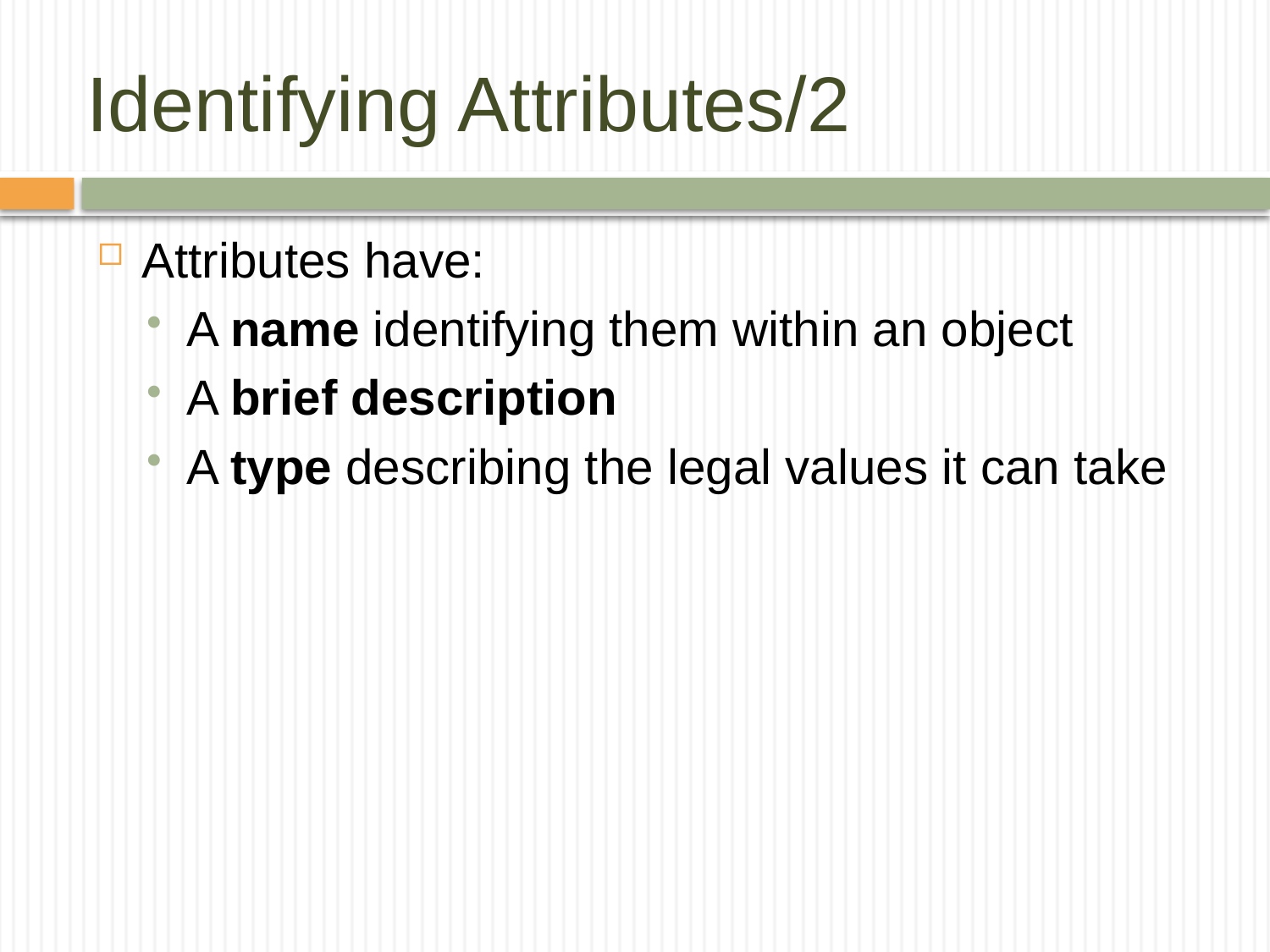

# Identifying Attributes/2
Attributes have:
A name identifying them within an object
A brief description
A type describing the legal values it can take